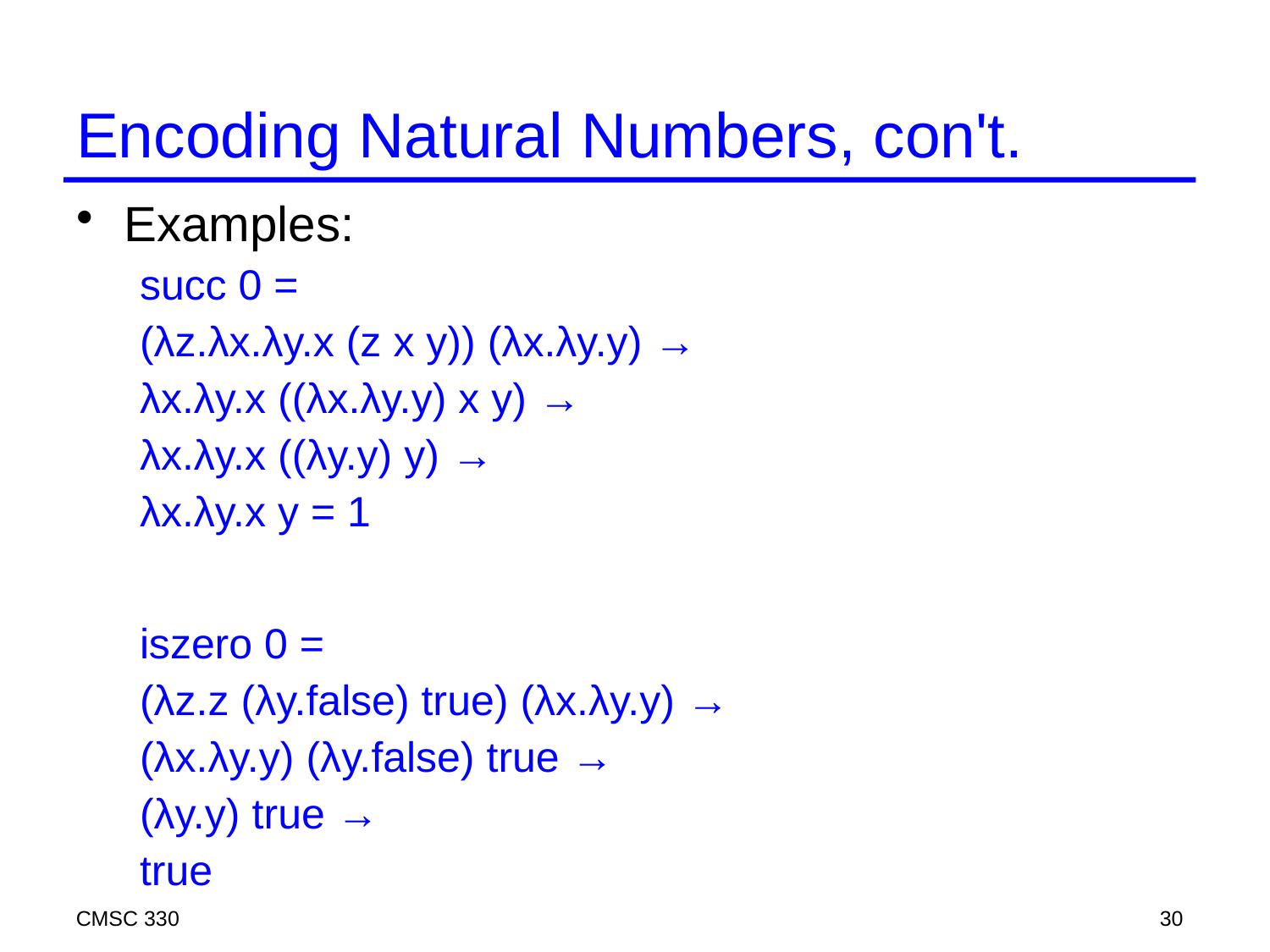

Encoding Natural Numbers, con't.
Examples:
succ 0 =
(λz.λx.λy.x (z x y)) (λx.λy.y) →
λx.λy.x ((λx.λy.y) x y) →
λx.λy.x ((λy.y) y) →
λx.λy.x y = 1

iszero 0 =
(λz.z (λy.false) true) (λx.λy.y) →
(λx.λy.y) (λy.false) true →
(λy.y) true →
true
CMSC 330
30